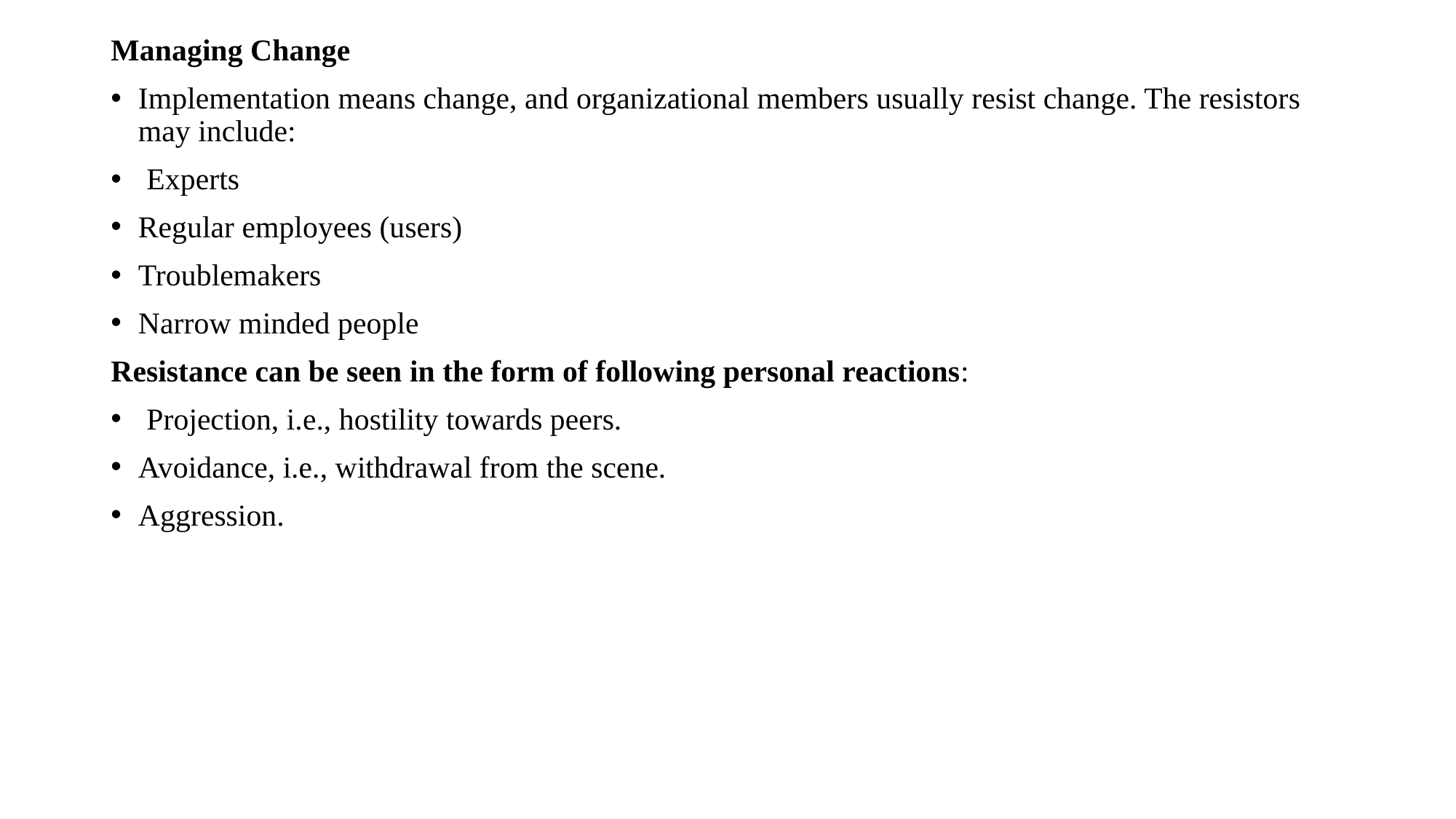

Managing Change
Implementation means change, and organizational members usually resist change. The resistors may include:
 Experts
Regular employees (users)
Troublemakers
Narrow minded people
Resistance can be seen in the form of following personal reactions:
 Projection, i.e., hostility towards peers.
Avoidance, i.e., withdrawal from the scene.
Aggression.